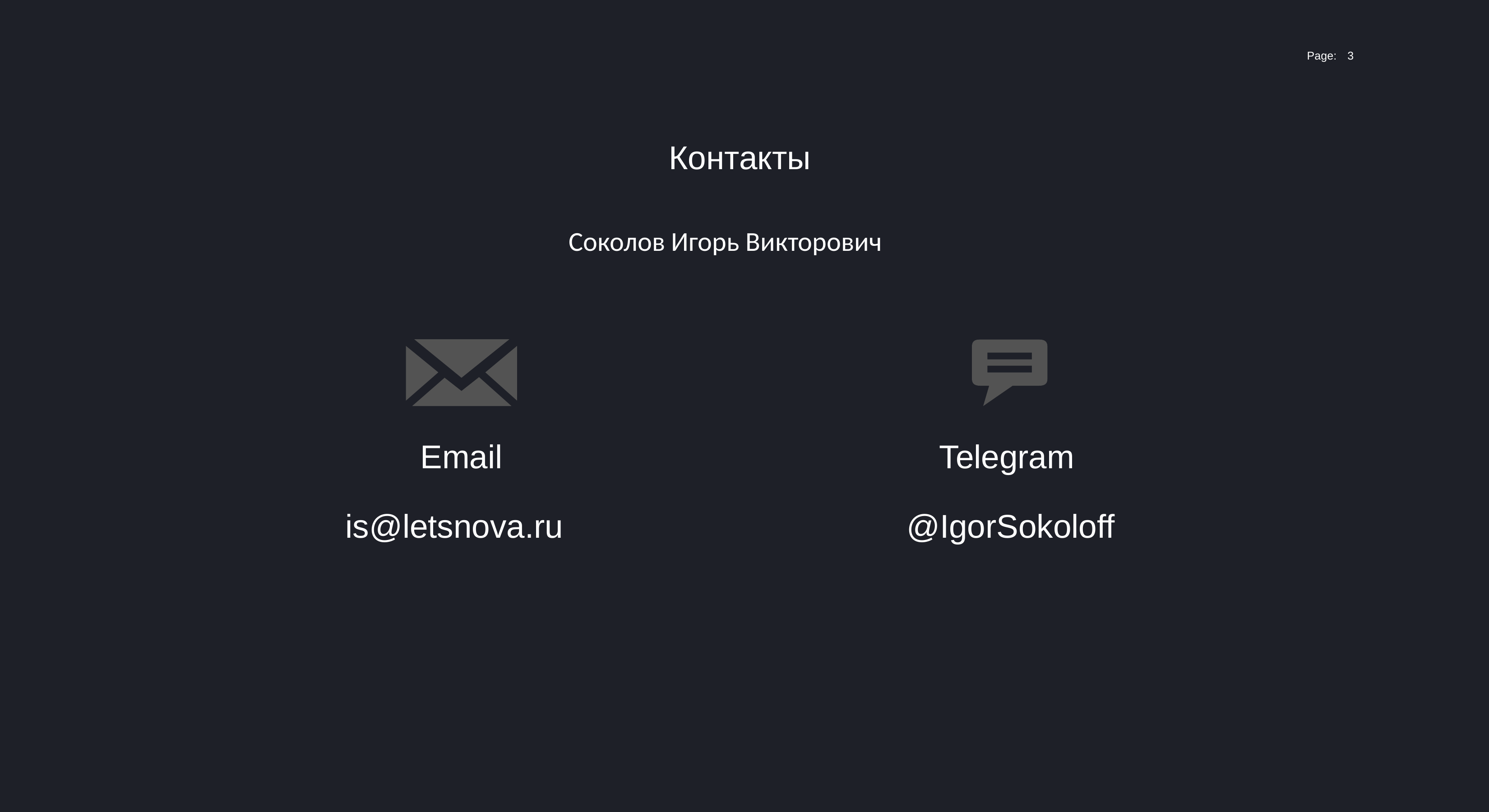

3
Контакты
Соколов Игорь Викторович

Email
Telegram
@IgorSokoloff
is@letsnova.ru